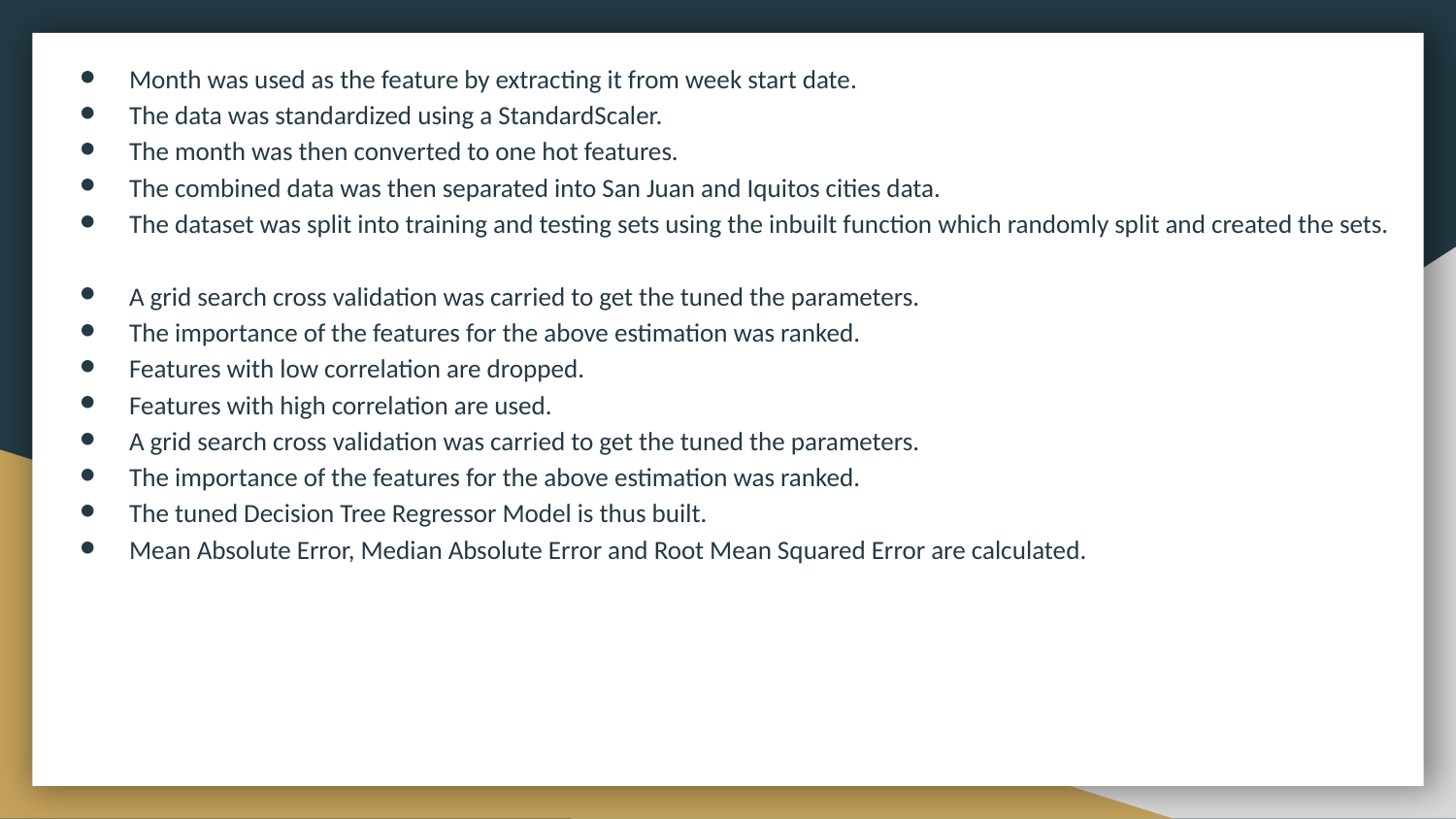

Month was used as the feature by extracting it from week start date.
The data was standardized using a StandardScaler.
The month was then converted to one hot features.
The combined data was then separated into San Juan and Iquitos cities data.
The dataset was split into training and testing sets using the inbuilt function which randomly split and created the sets.

A grid search cross validation was carried to get the tuned the parameters.
The importance of the features for the above estimation was ranked.
Features with low correlation are dropped.
Features with high correlation are used.
A grid search cross validation was carried to get the tuned the parameters.
The importance of the features for the above estimation was ranked.
The tuned Decision Tree Regressor Model is thus built.
Mean Absolute Error, Median Absolute Error and Root Mean Squared Error are calculated.